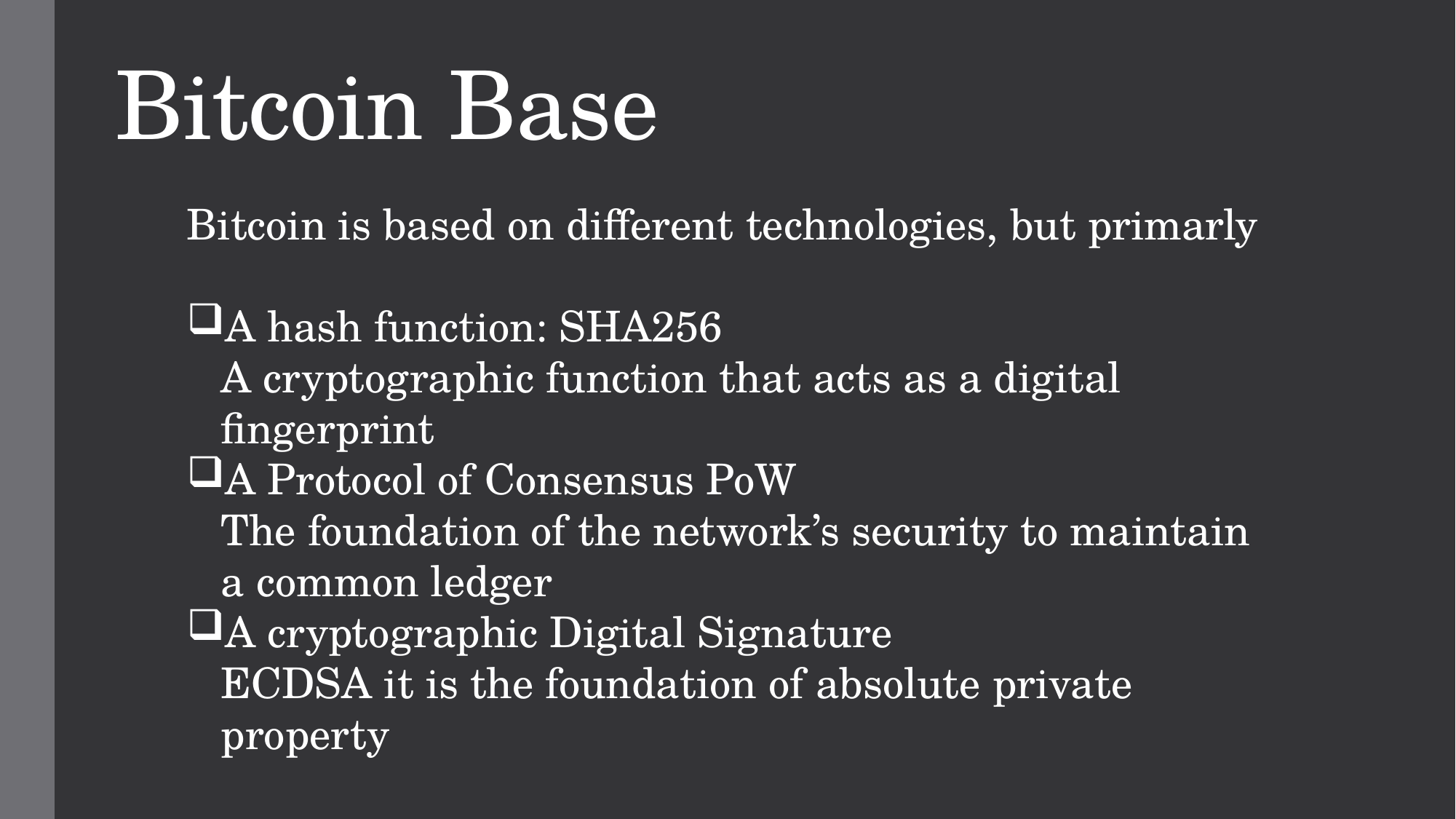

# Bitcoin Base
Bitcoin is based on different technologies, but primarly

A hash function: SHA256
A cryptographic function that acts as a digital fingerprint
A Protocol of Consensus PoW
The foundation of the network’s security to maintain a common ledger
A cryptographic Digital Signature
ECDSA it is the foundation of absolute private property